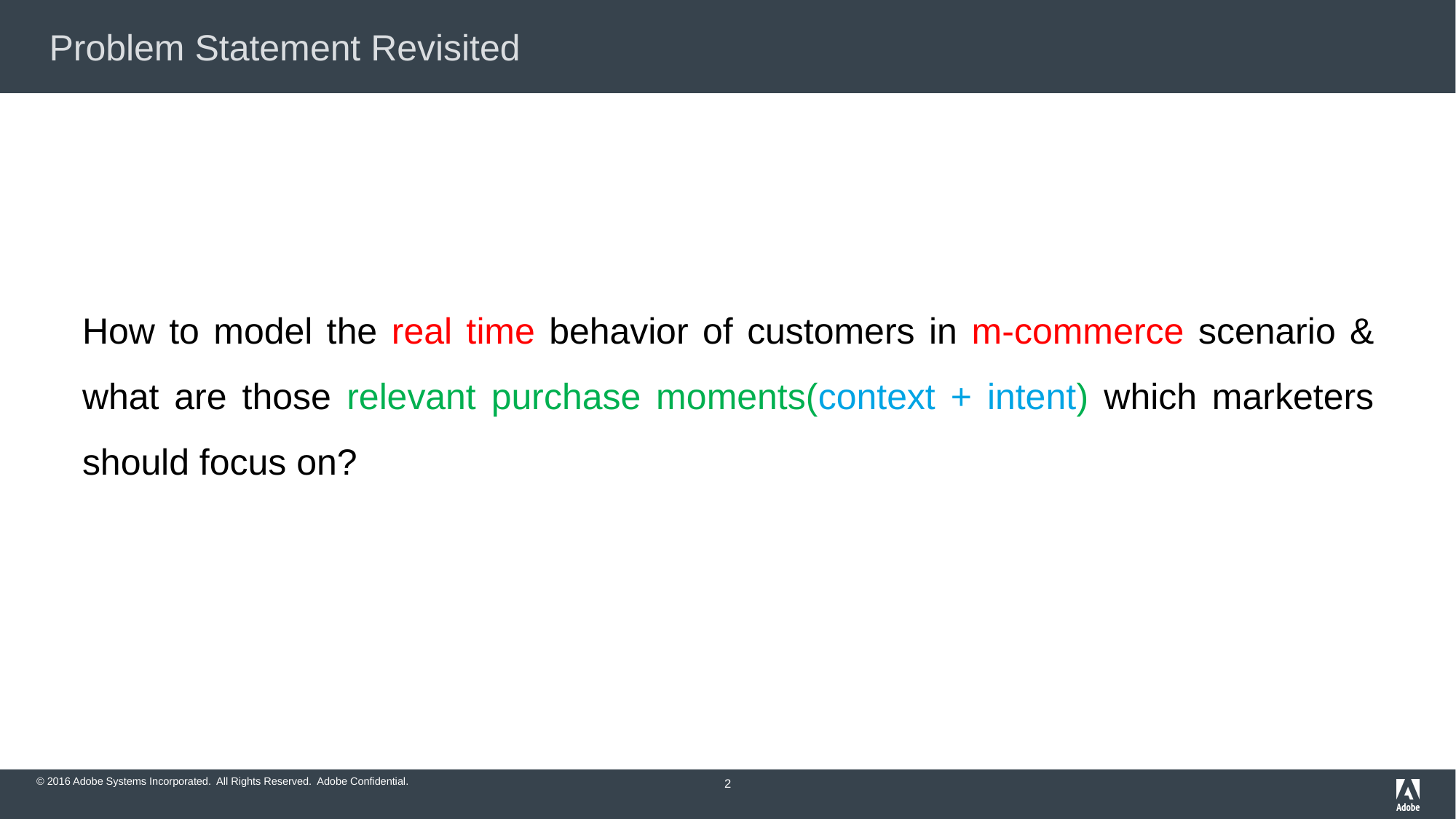

# Problem Statement Revisited
“ Information used to characterize situation of an entity ”

Entity – person/place/object relevant to the interaction
How to model the real time behavior of customers in m-commerce scenario & what are those relevant purchase moments(context + intent) which marketers should focus on?
2